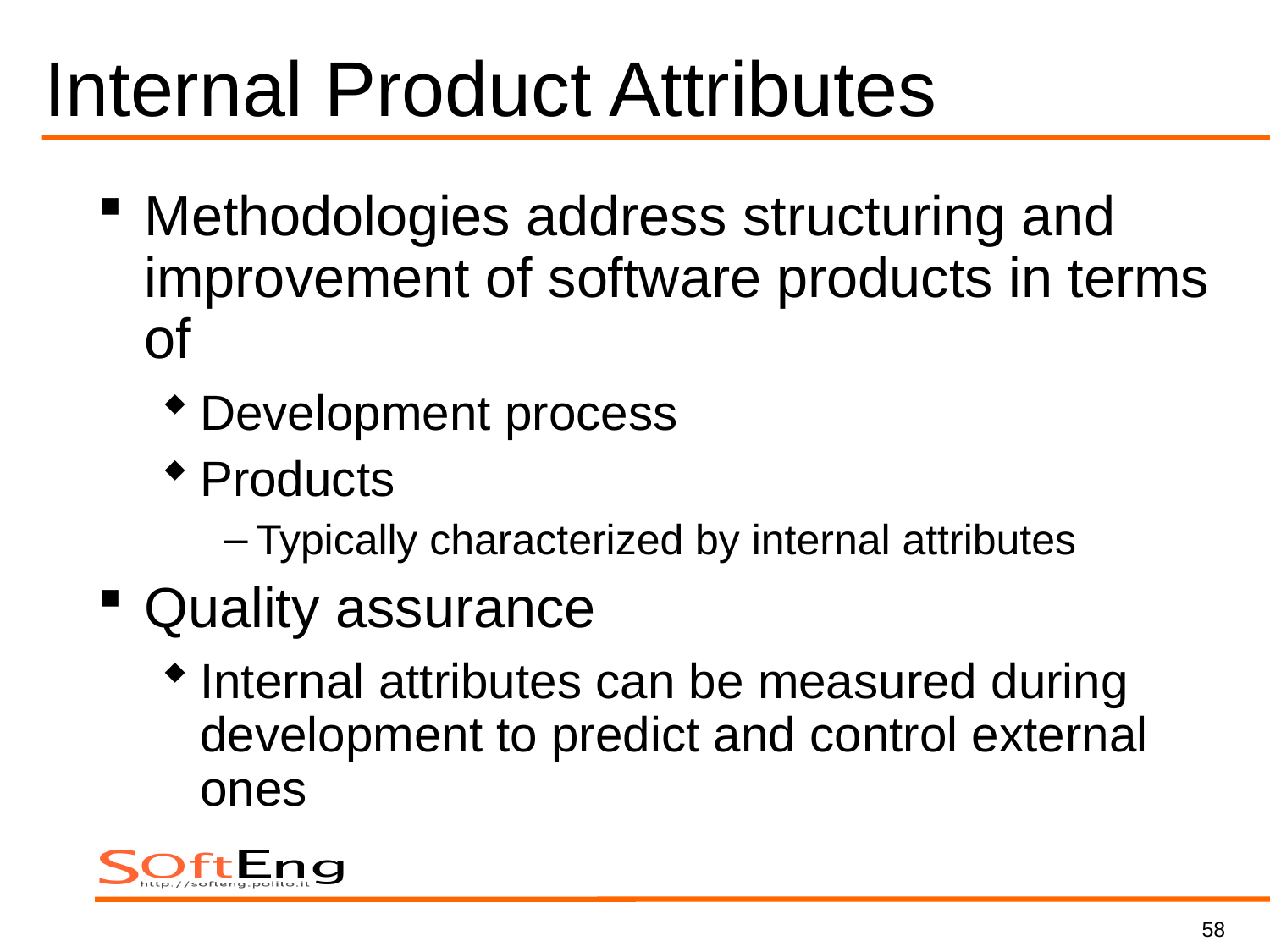

# Internal Product Attributes
Methodologies address structuring and improvement of software products in terms of
Development process
Products
Typically characterized by internal attributes
Quality assurance
Internal attributes can be measured during development to predict and control external ones
58